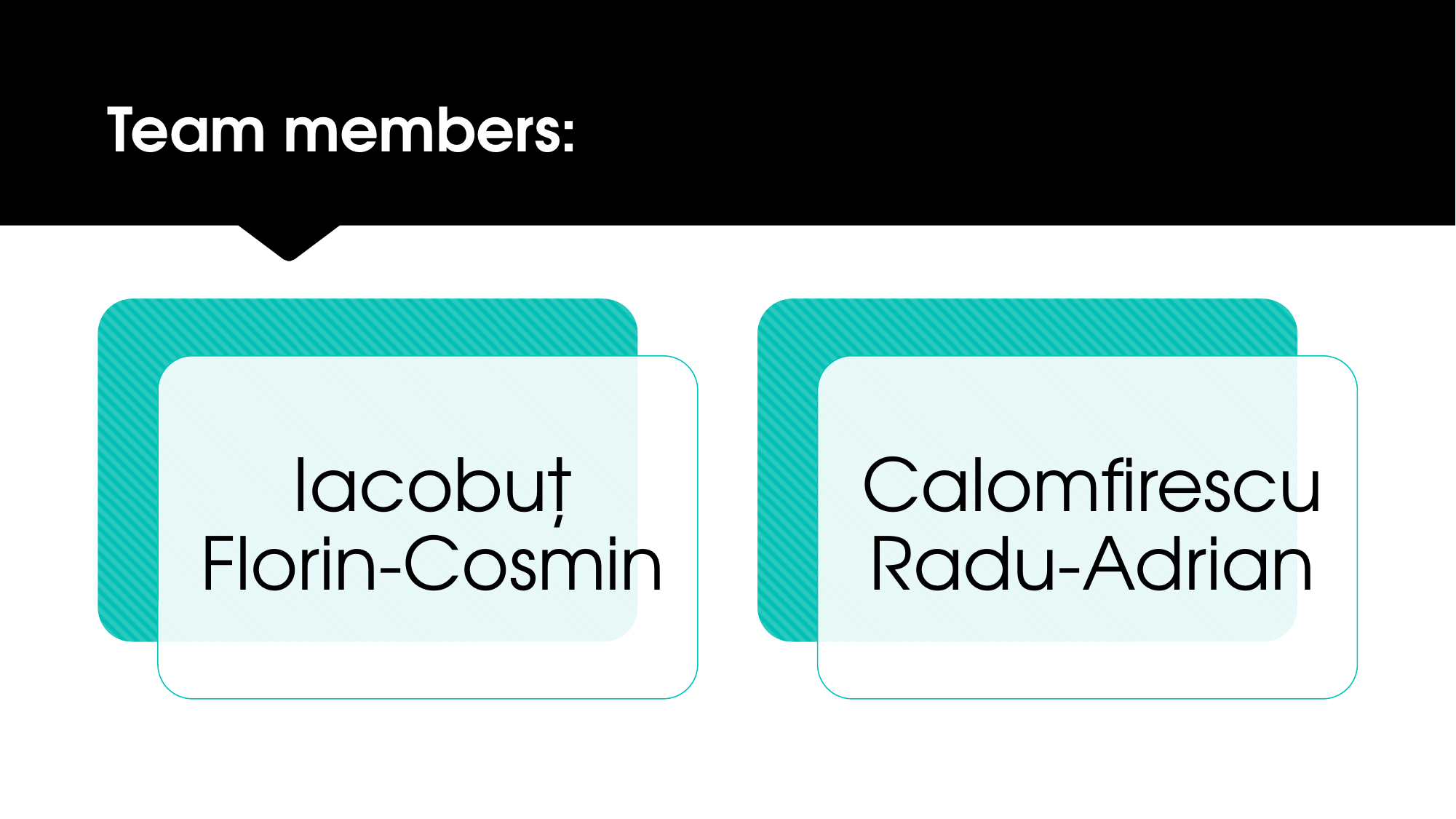

# Team members:
Iacobuț Florin-Cosmin
Calomfirescu Radu-Adrian